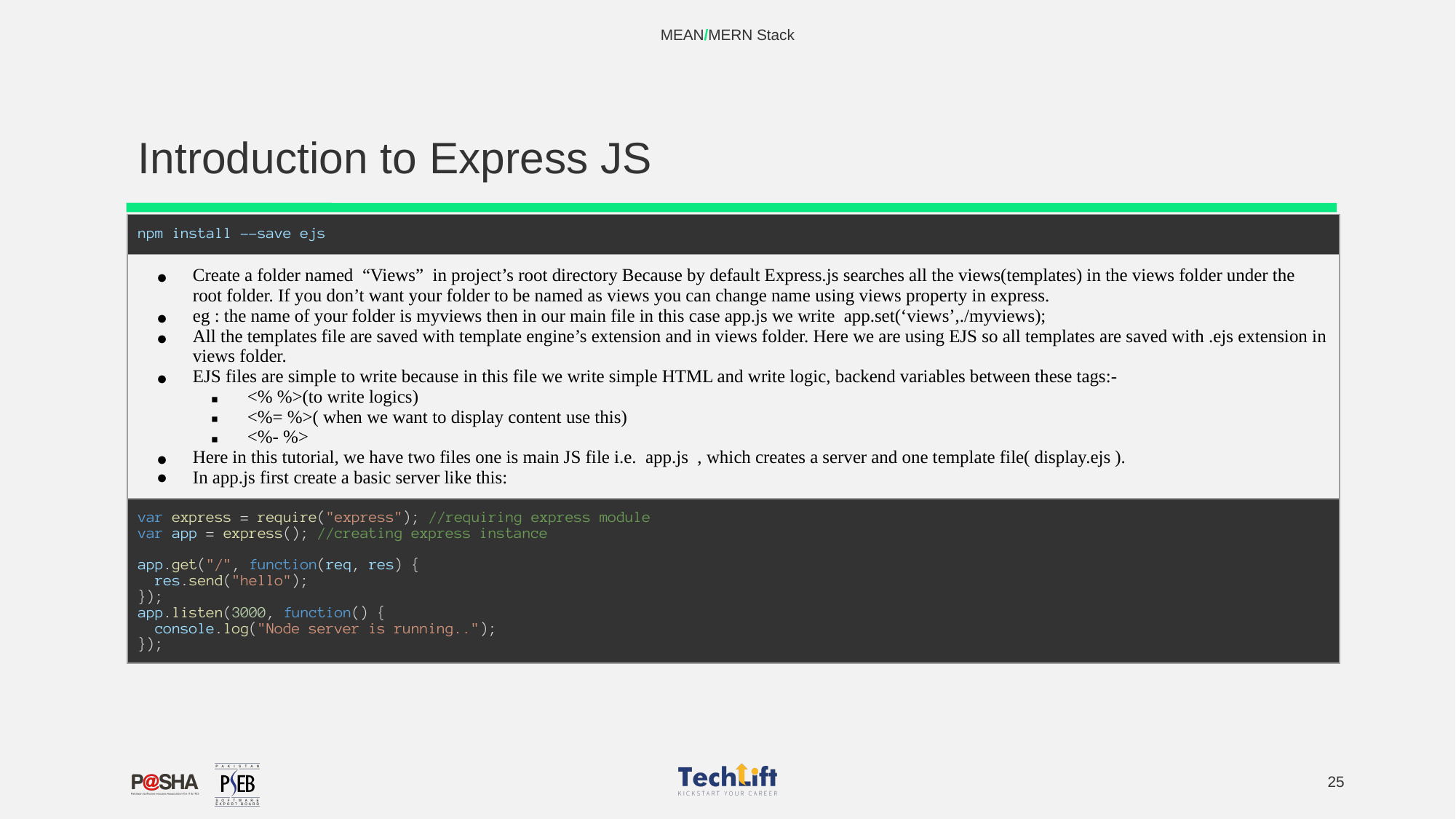

MEAN/MERN Stack
# Introduction to Express JS
| npm install --save ejs |
| --- |
| Create a folder named “Views” in project’s root directory Because by default Express.js searches all the views(templates) in the views folder under the root folder. If you don’t want your folder to be named as views you can change name using views property in express. eg : the name of your folder is myviews then in our main file in this case app.js we write app.set(‘views’,./myviews); All the templates file are saved with template engine’s extension and in views folder. Here we are using EJS so all templates are saved with .ejs extension in views folder. EJS files are simple to write because in this file we write simple HTML and write logic, backend variables between these tags:- <% %>(to write logics) <%= %>( when we want to display content use this) <%- %> Here in this tutorial, we have two files one is main JS file i.e. app.js , which creates a server and one template file( display.ejs ). In app.js first create a basic server like this: |
| var express = require("express"); //requiring express module var app = express(); //creating express instance app.get("/", function(req, res) {   res.send("hello"); }); app.listen(3000, function() {   console.log("Node server is running.."); }); |
25